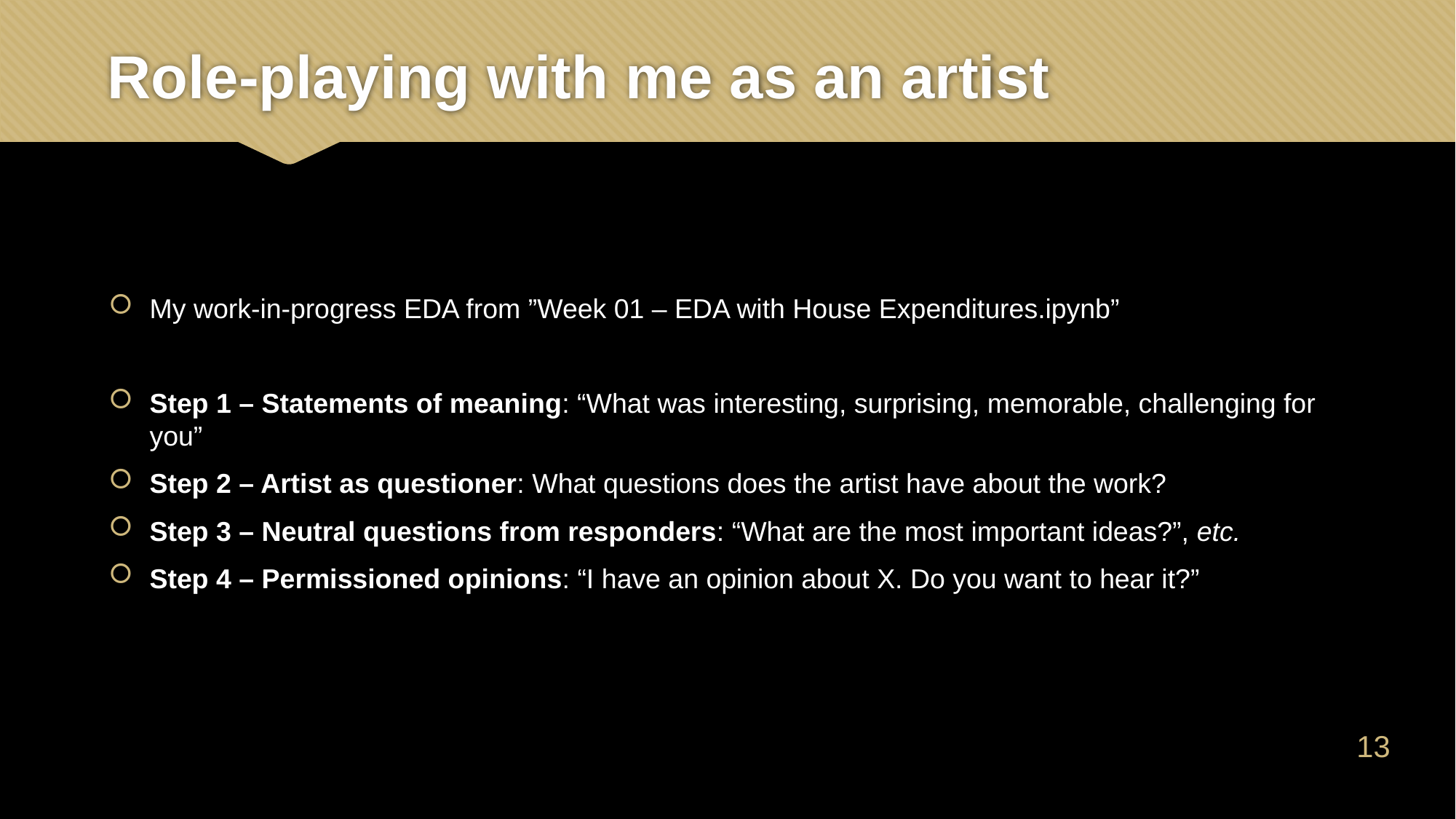

# Role-playing with me as an artist
My work-in-progress EDA from ”Week 01 – EDA with House Expenditures.ipynb”

Step 1 – Statements of meaning: “What was interesting, surprising, memorable, challenging for you”
Step 2 – Artist as questioner: What questions does the artist have about the work?
Step 3 – Neutral questions from responders: “What are the most important ideas?”, etc.
Step 4 – Permissioned opinions: “I have an opinion about X. Do you want to hear it?”
13